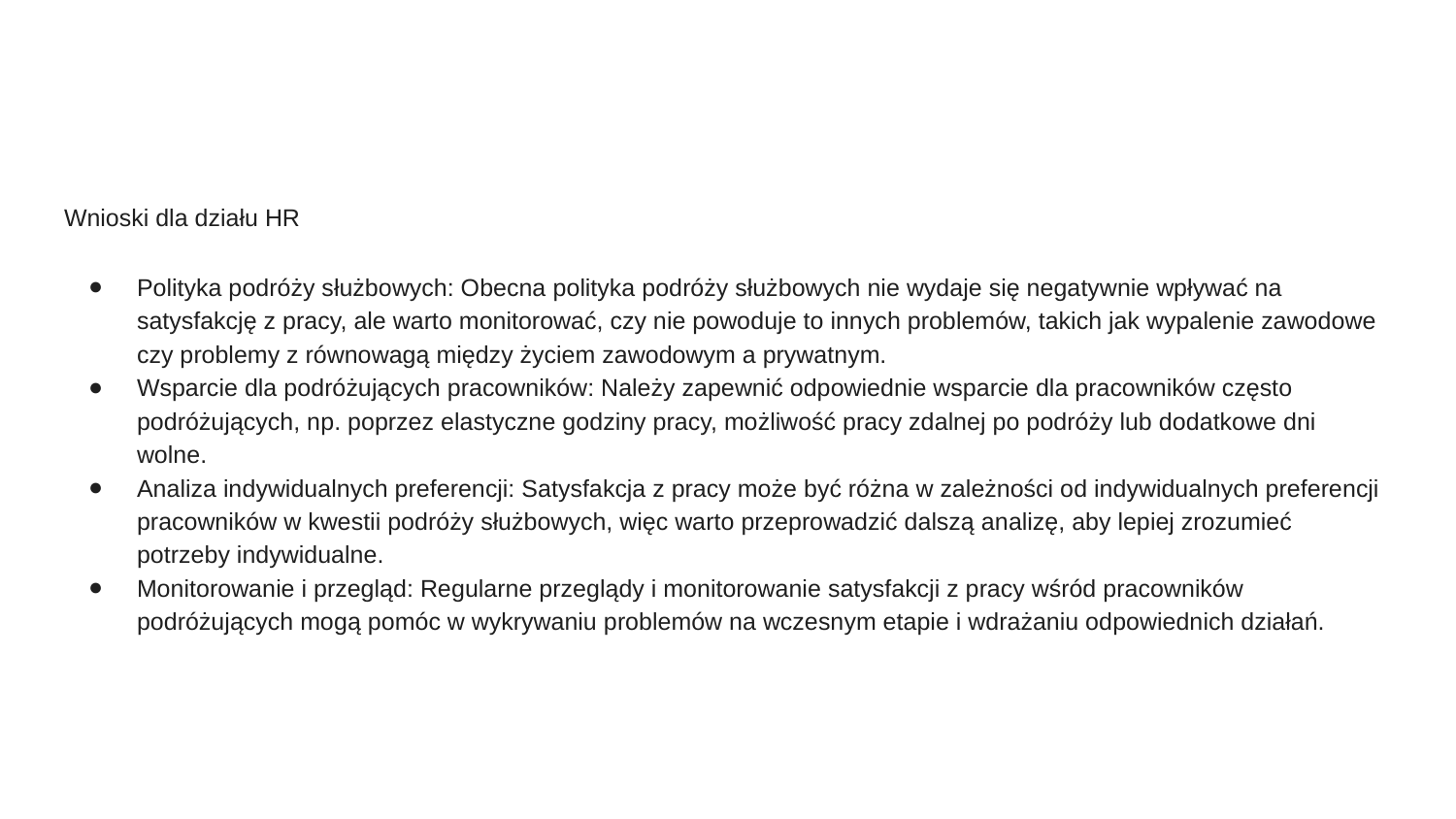

Wnioski dla działu HR
Polityka podróży służbowych: Obecna polityka podróży służbowych nie wydaje się negatywnie wpływać na satysfakcję z pracy, ale warto monitorować, czy nie powoduje to innych problemów, takich jak wypalenie zawodowe czy problemy z równowagą między życiem zawodowym a prywatnym.
Wsparcie dla podróżujących pracowników: Należy zapewnić odpowiednie wsparcie dla pracowników często podróżujących, np. poprzez elastyczne godziny pracy, możliwość pracy zdalnej po podróży lub dodatkowe dni wolne.
Analiza indywidualnych preferencji: Satysfakcja z pracy może być różna w zależności od indywidualnych preferencji pracowników w kwestii podróży służbowych, więc warto przeprowadzić dalszą analizę, aby lepiej zrozumieć potrzeby indywidualne.
Monitorowanie i przegląd: Regularne przeglądy i monitorowanie satysfakcji z pracy wśród pracowników podróżujących mogą pomóc w wykrywaniu problemów na wczesnym etapie i wdrażaniu odpowiednich działań.